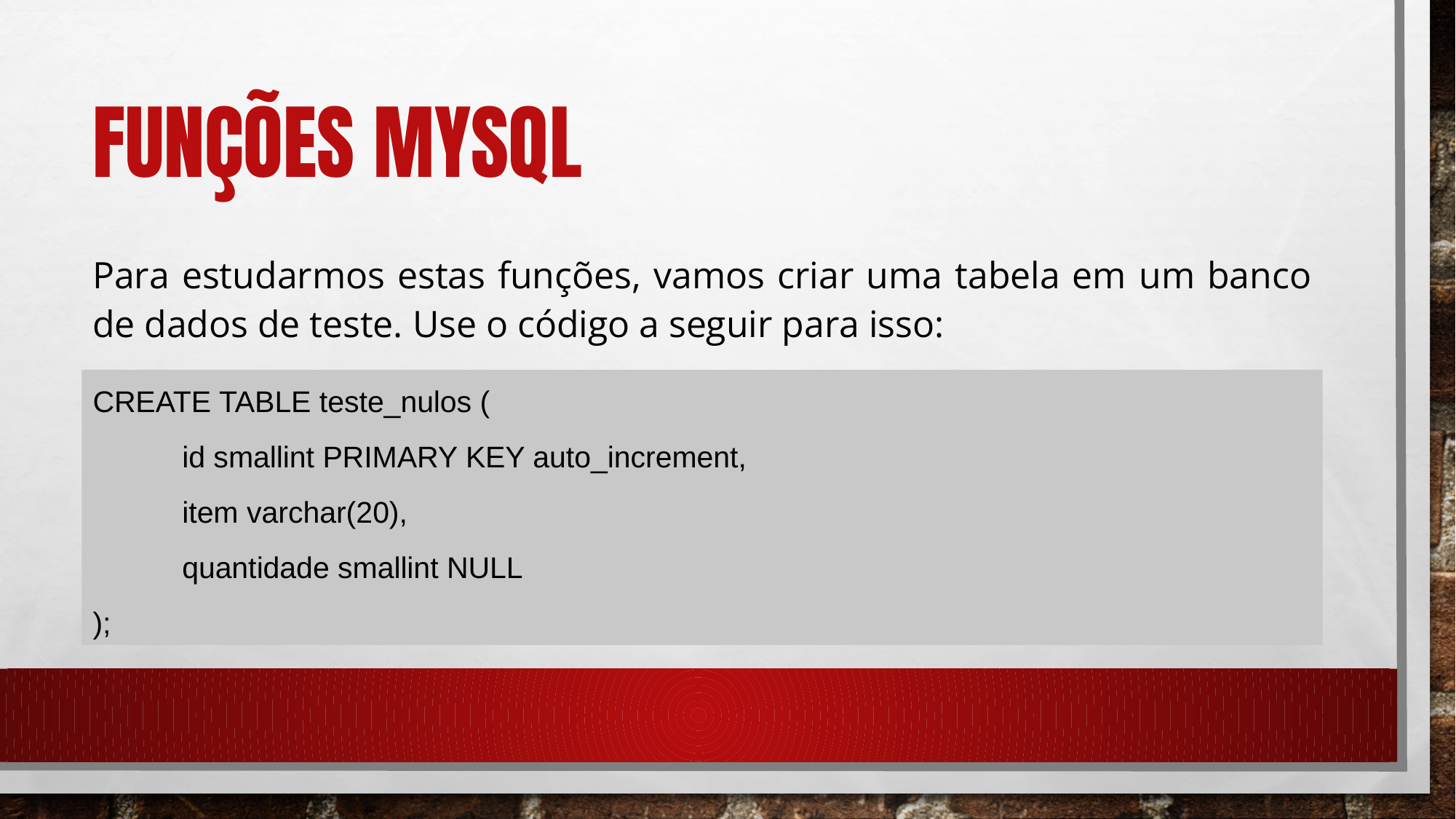

# FUNÇÕES MYSQL
Para estudarmos estas funções, vamos criar uma tabela em um banco de dados de teste. Use o código a seguir para isso:
CREATE TABLE teste_nulos (
	id smallint PRIMARY KEY auto_increment,
	item varchar(20),
	quantidade smallint NULL
);